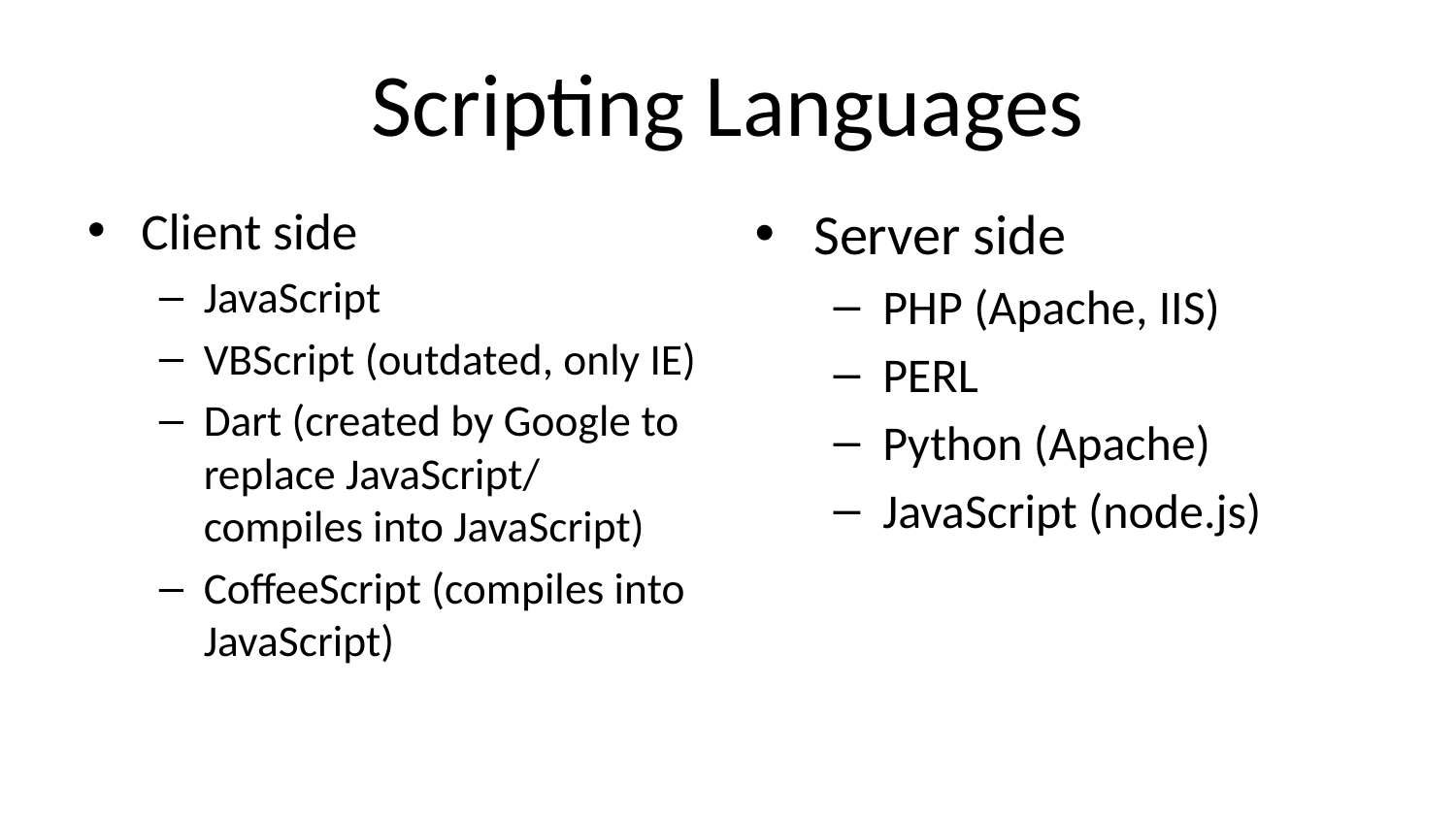

# Scripting Languages
Client side
JavaScript
VBScript (outdated, only IE)
Dart (created by Google to replace JavaScript/ compiles into JavaScript)
CoffeeScript (compiles into JavaScript)

Server side
PHP (Apache, IIS)
PERL
Python (Apache)
JavaScript (node.js)